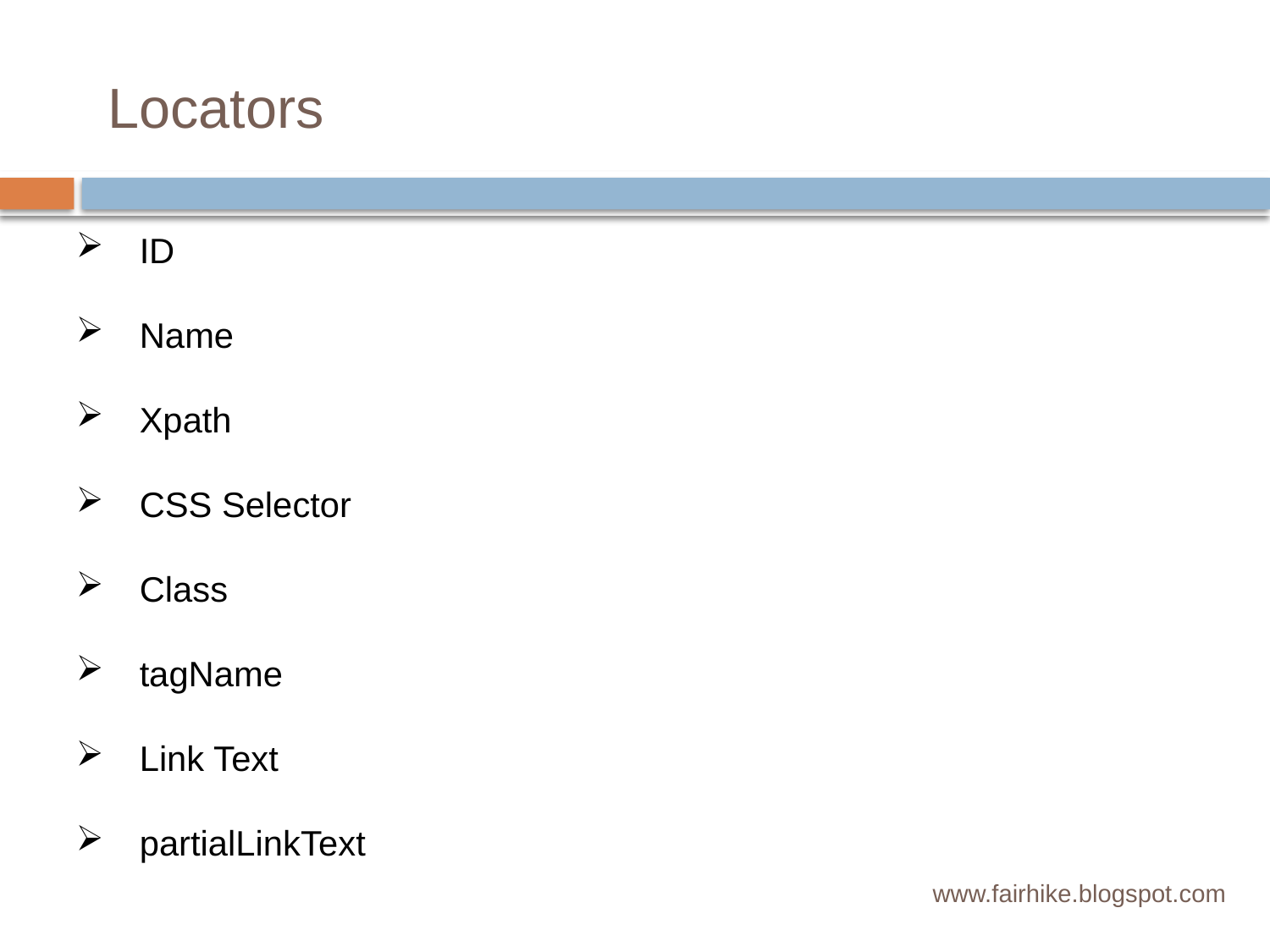

# Locators
ID

Name

Xpath

CSS Selector

Class

tagName

Link Text

partialLinkText
www.fairhike.blogspot.com